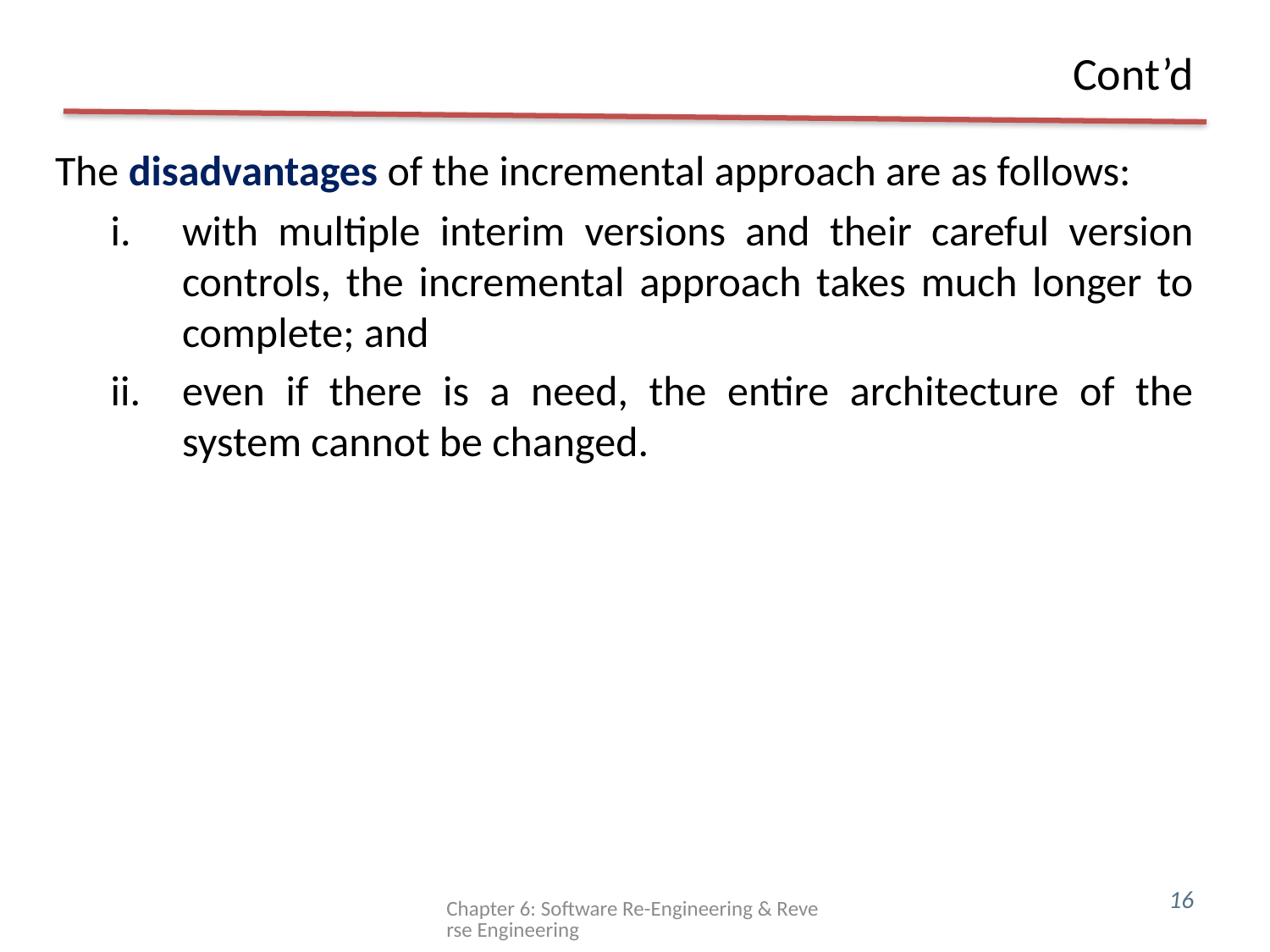

# Cont’d
The disadvantages of the incremental approach are as follows:
with multiple interim versions and their careful version controls, the incremental approach takes much longer to complete; and
even if there is a need, the entire architecture of the system cannot be changed.
16
Chapter 6: Software Re-Engineering & Reverse Engineering